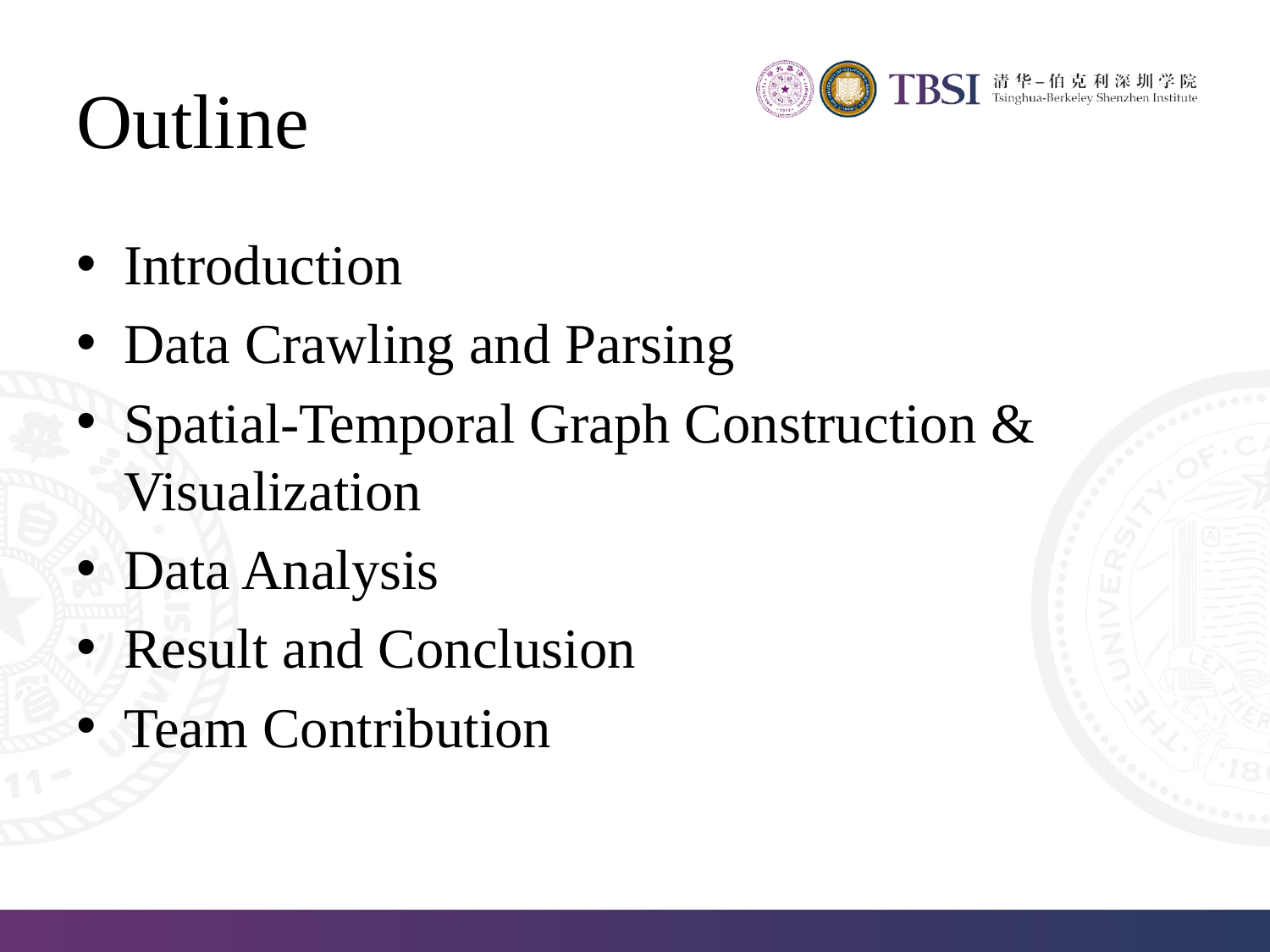

# Outline
Introduction
Data Crawling and Parsing
Spatial-Temporal Graph Construction & Visualization
Data Analysis
Result and Conclusion
Team Contribution